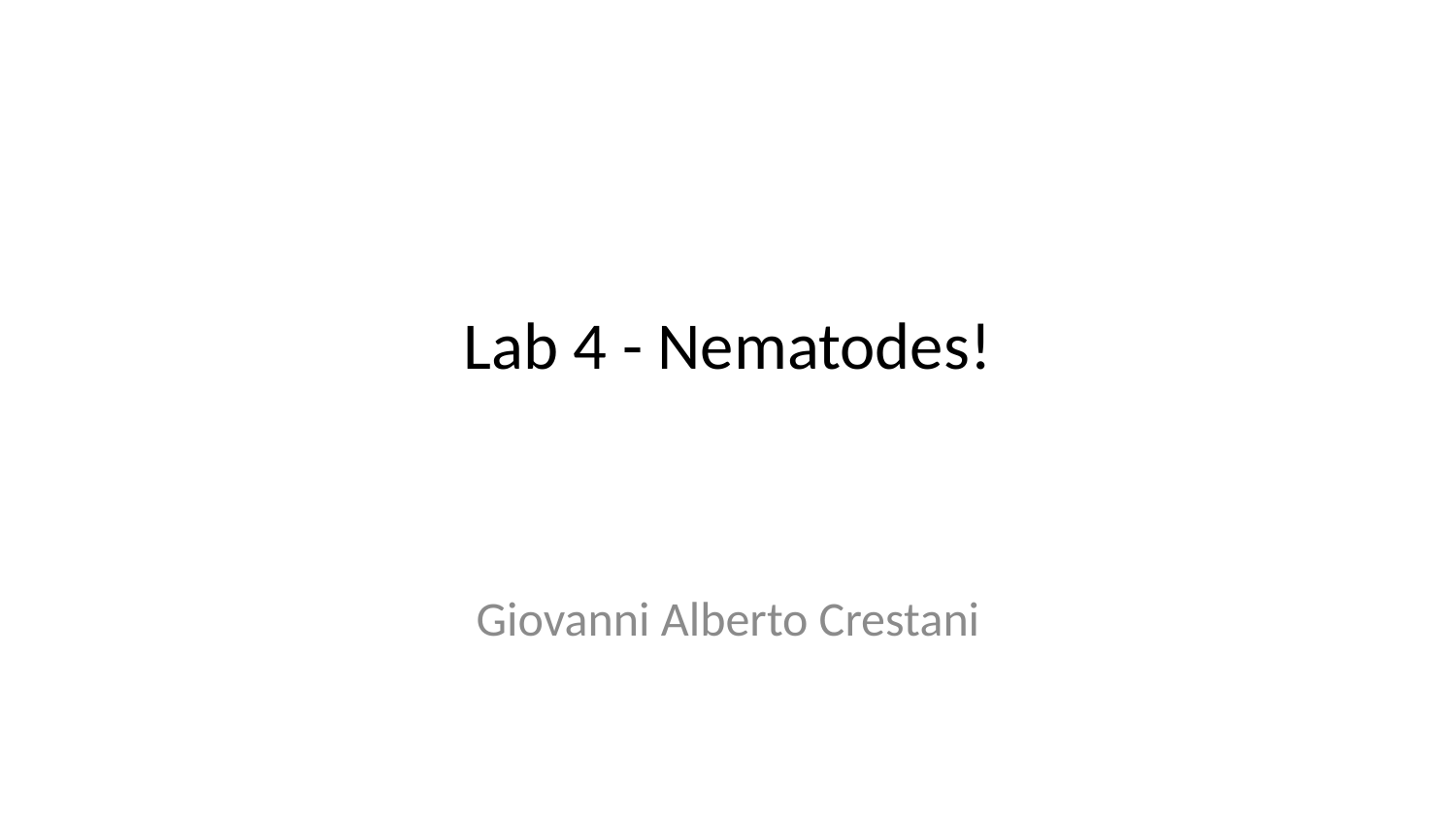

# Lab 4 - Nematodes!
Giovanni Alberto Crestani